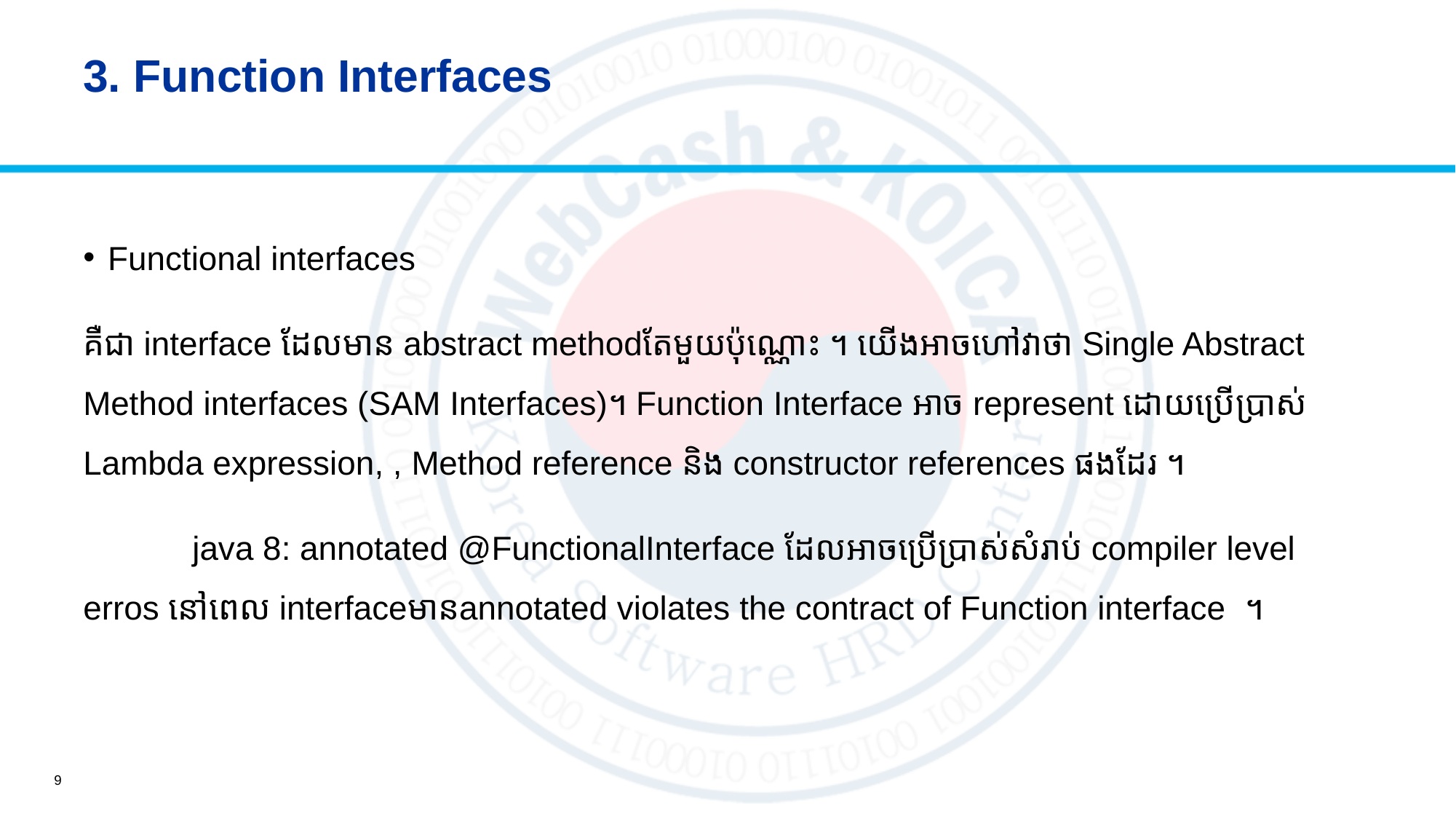

# 3. Function Interfaces
Functional interfaces
គឺជា interface ដែលមាន abstract method​តែមួយប៉ុណ្ណោះ ។ យើងអាចហៅវាថា​ Single Abstract Method interfaces (SAM Interfaces)​។​ Function Interface អាច represent​ ដោយប្រើប្រាស់ Lambda expression​, , Method reference និង constructor references ផងដែរ ។
	java 8: annotated​ ​@FunctionalInterface​ ដែលអាចប្រើប្រាស់សំរាប់ compiler level erros នៅពេល interface​មានannotated violates​ the contract of Function interface  ។
9